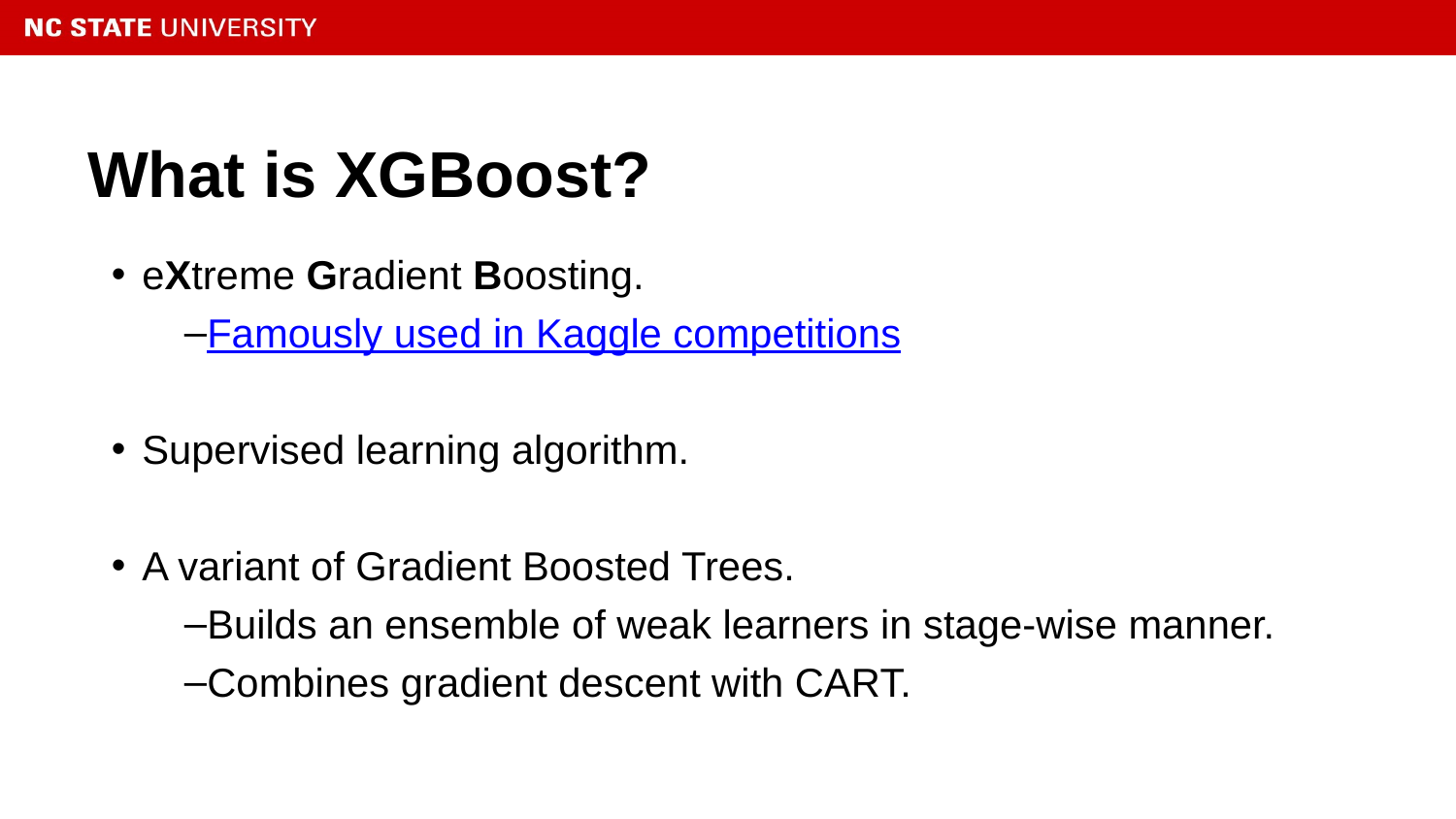

# What is XGBoost?
eXtreme Gradient Boosting.
Famously used in Kaggle competitions

Supervised learning algorithm.

A variant of Gradient Boosted Trees.
Builds an ensemble of weak learners in stage-wise manner.
Combines gradient descent with CART.